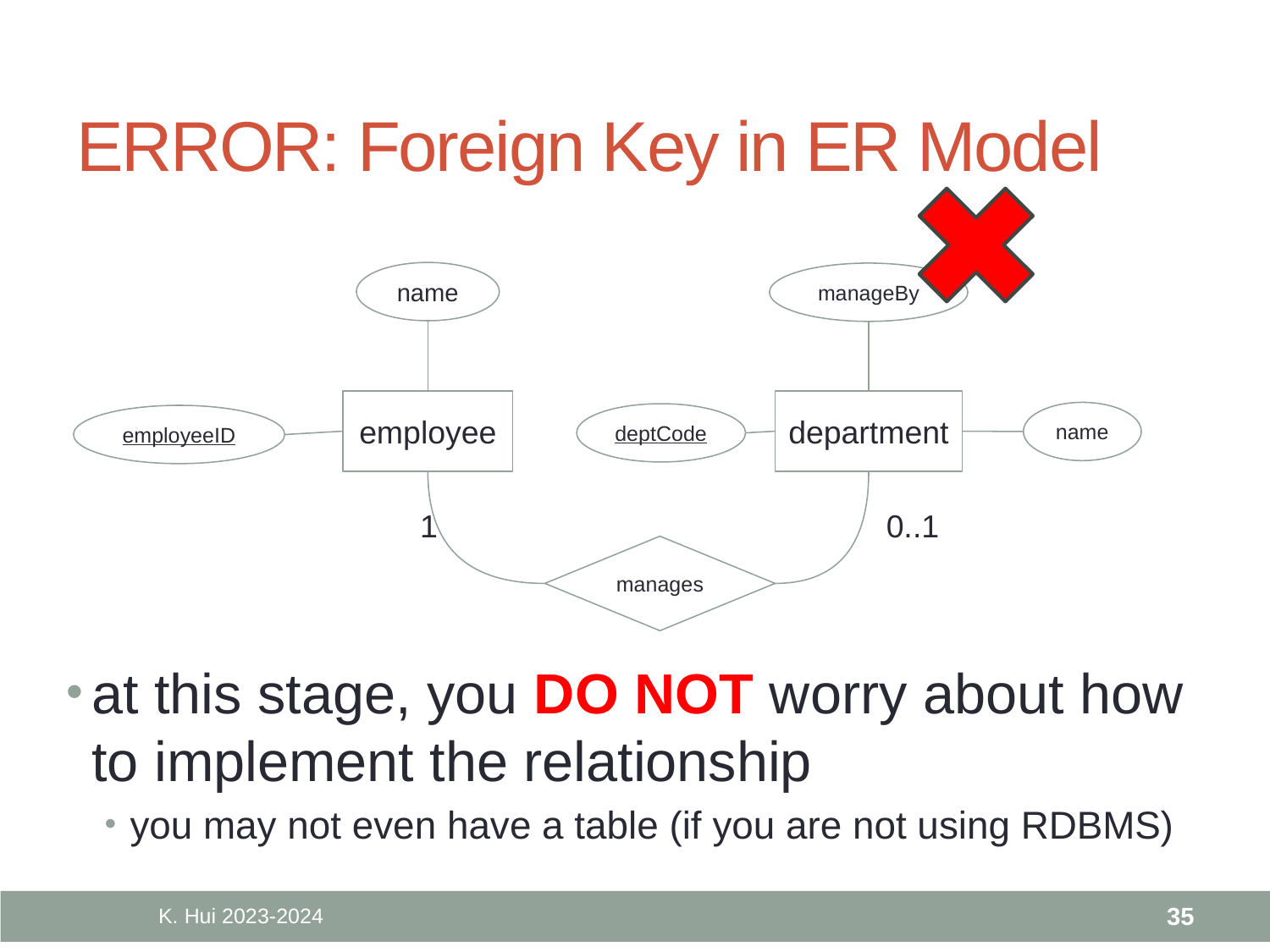

# ERROR: Foreign Key in ER Model

name
manageBy
department
employee
name
deptCode
employeeID
1
0..1
manages
at this stage, you DO NOT worry about how to implement the relationship
you may not even have a table (if you are not using RDBMS)
K. Hui 2023-2024
35